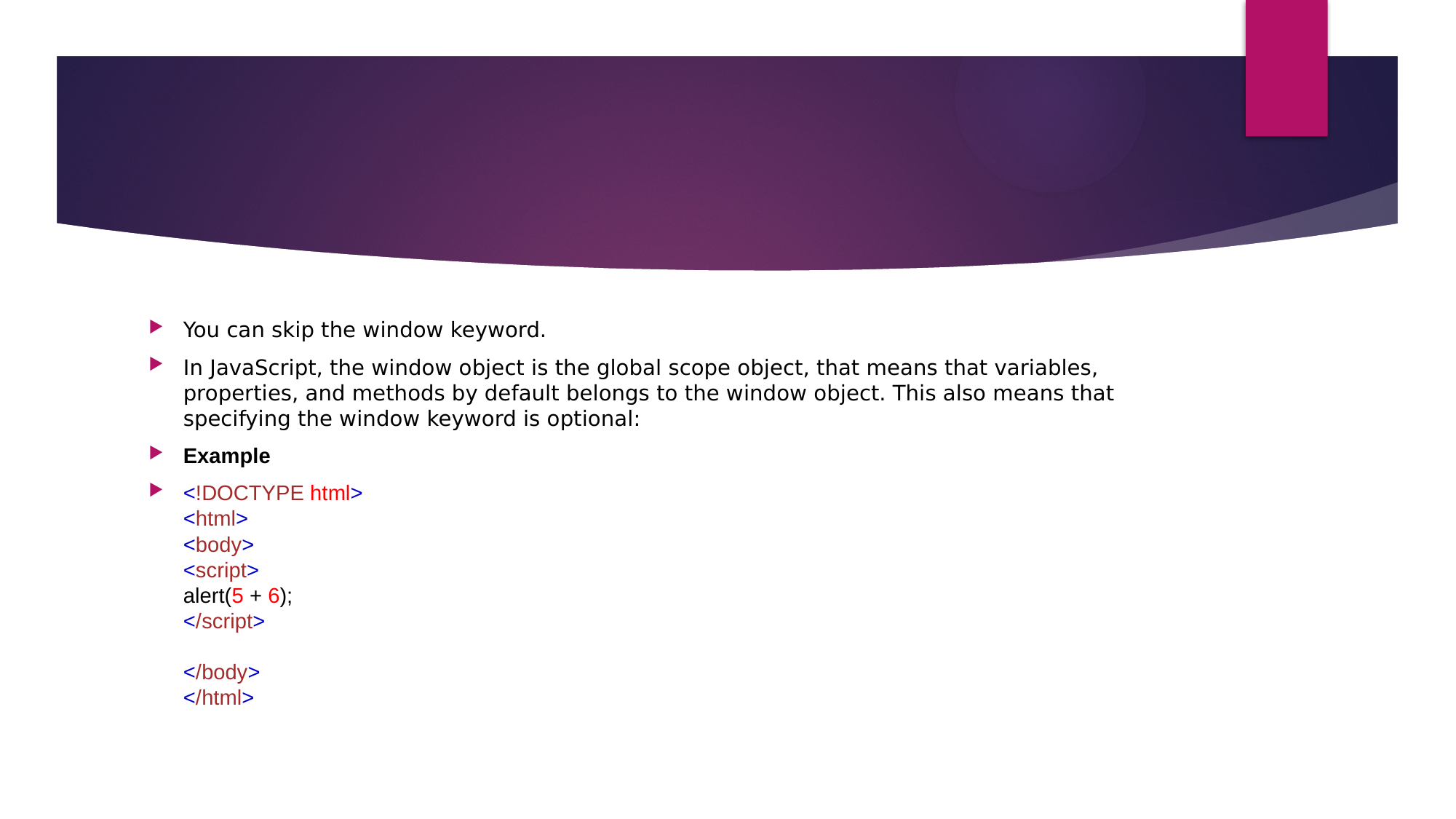

#
You can skip the window keyword.
In JavaScript, the window object is the global scope object, that means that variables, properties, and methods by default belongs to the window object. This also means that specifying the window keyword is optional:
Example
<!DOCTYPE html>
<html>
<body>
<script>
alert(5 + 6);
</script>
</body>
</html>